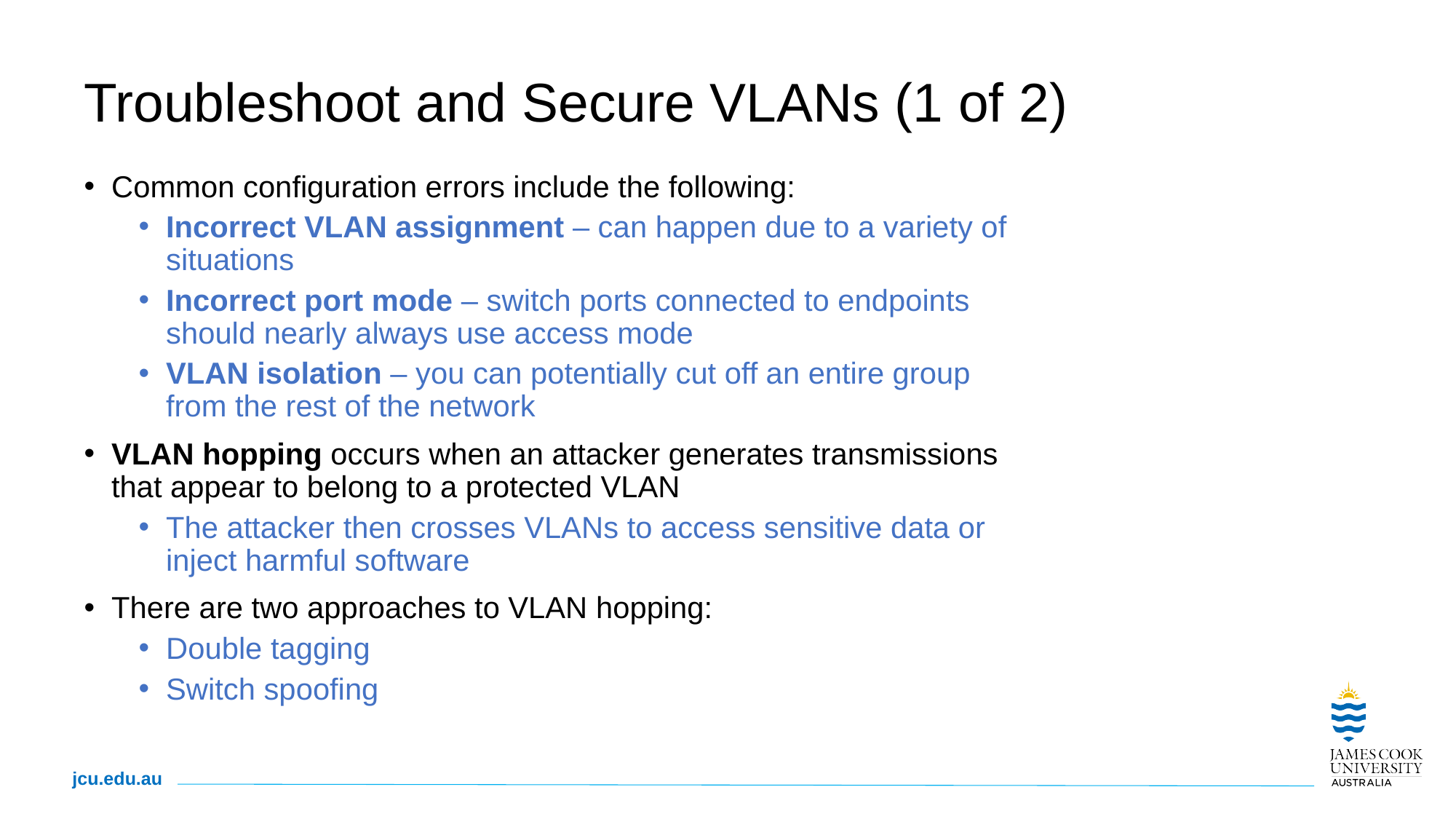

# Troubleshoot and Secure VLANs (1 of 2)
Common configuration errors include the following:
Incorrect VLAN assignment – can happen due to a variety of situations
Incorrect port mode – switch ports connected to endpoints should nearly always use access mode
VLAN isolation – you can potentially cut off an entire group from the rest of the network
VLAN hopping occurs when an attacker generates transmissions that appear to belong to a protected VLAN
The attacker then crosses VLANs to access sensitive data or inject harmful software
There are two approaches to VLAN hopping:
Double tagging
Switch spoofing